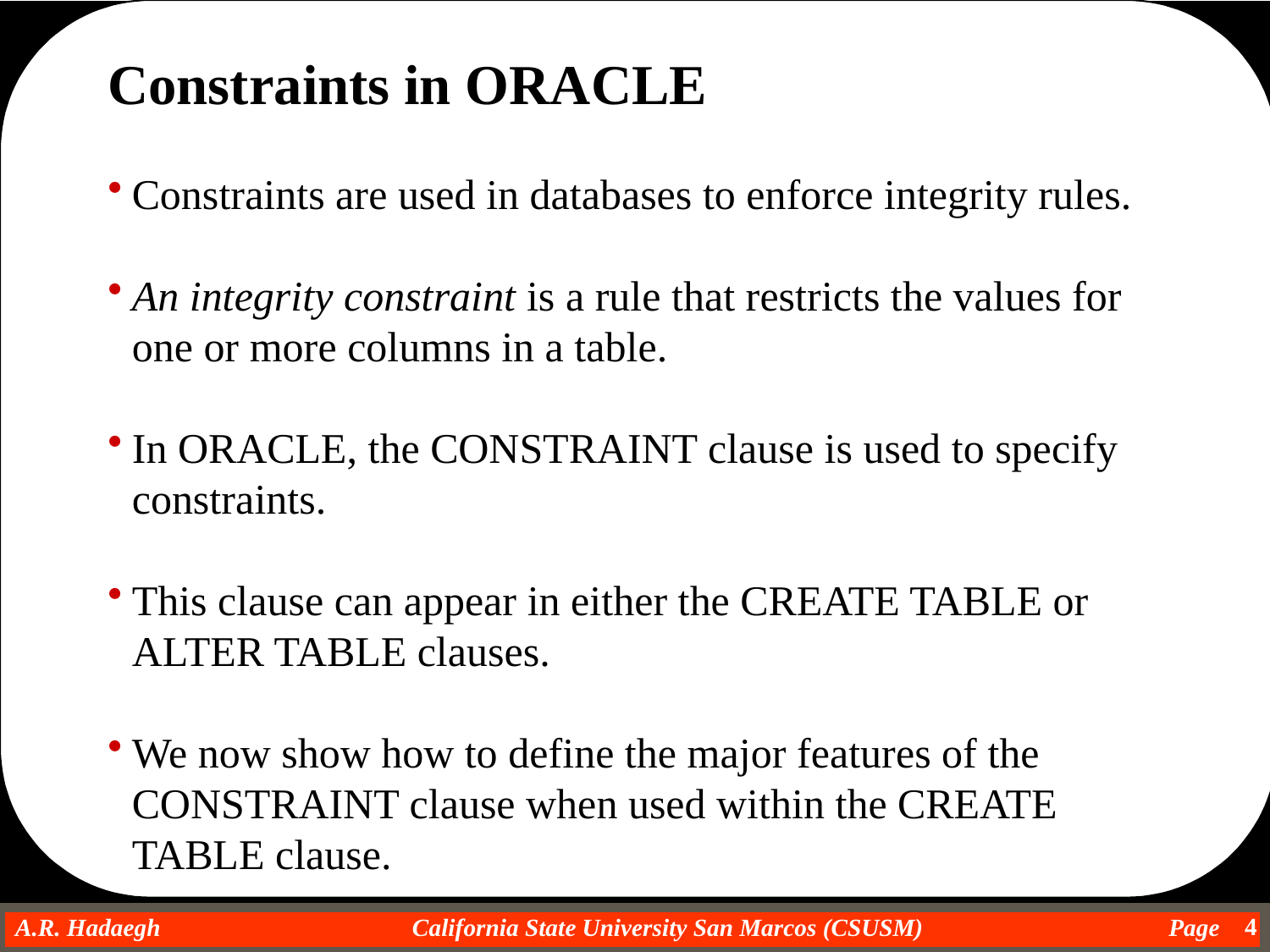

Constraints in ORACLE

Constraints are used in databases to enforce integrity rules.

An integrity constraint is a rule that restricts the values for one or more columns in a table.

In ORACLE, the CONSTRAINT clause is used to specify constraints.

This clause can appear in either the CREATE TABLE or ALTER TABLE clauses.

We now show how to define the major features of the CONSTRAINT clause when used within the CREATE TABLE clause.
4